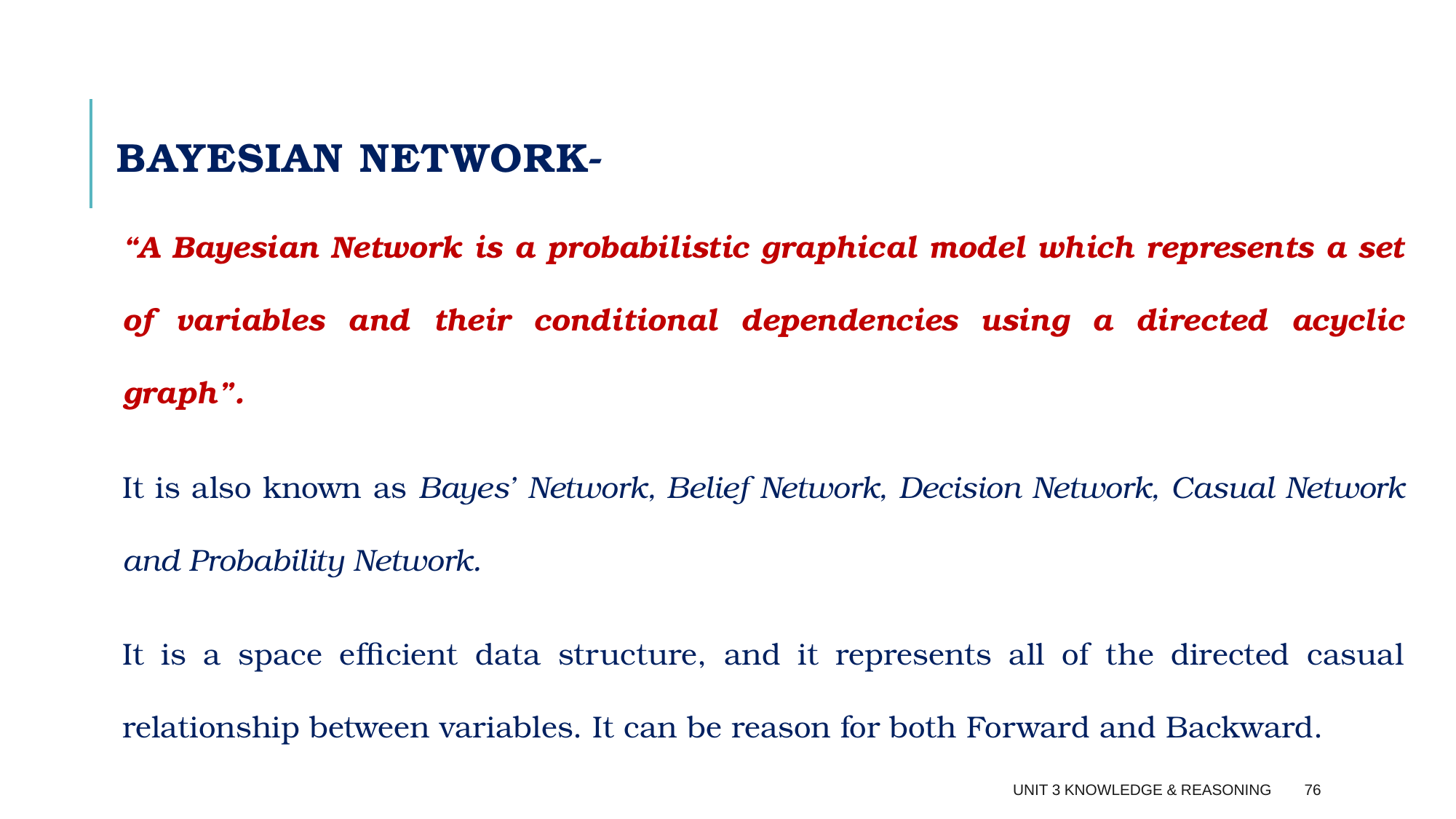

# Bayesian Network-
“A Bayesian Network is a probabilistic graphical model which represents a set of variables and their conditional dependencies using a directed acyclic graph”.
It is also known as Bayes’ Network, Belief Network, Decision Network, Casual Network and Probability Network.
It is a space efficient data structure, and it represents all of the directed casual relationship between variables. It can be reason for both Forward and Backward.
Unit 3 Knowledge & Reasoning
76